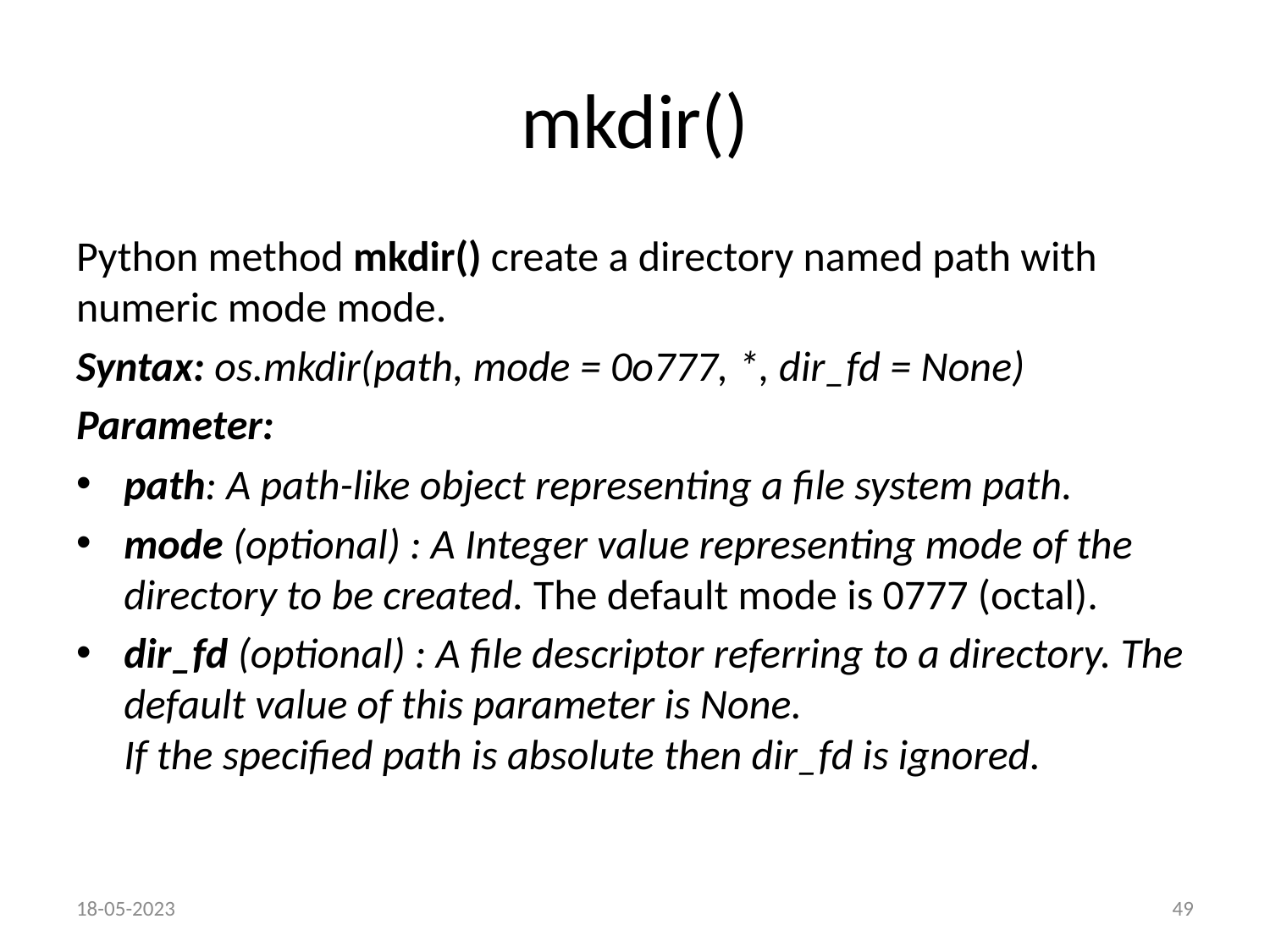

# mkdir()
Python method mkdir() create a directory named path with numeric mode mode.
Syntax: os.mkdir(path, mode = 0o777, *, dir_fd = None)
Parameter:
path: A path-like object representing a file system path.
mode (optional) : A Integer value representing mode of the directory to be created. The default mode is 0777 (octal).
dir_fd (optional) : A file descriptor referring to a directory. The default value of this parameter is None.
If the specified path is absolute then dir_fd is ignored.
18-05-2023

49